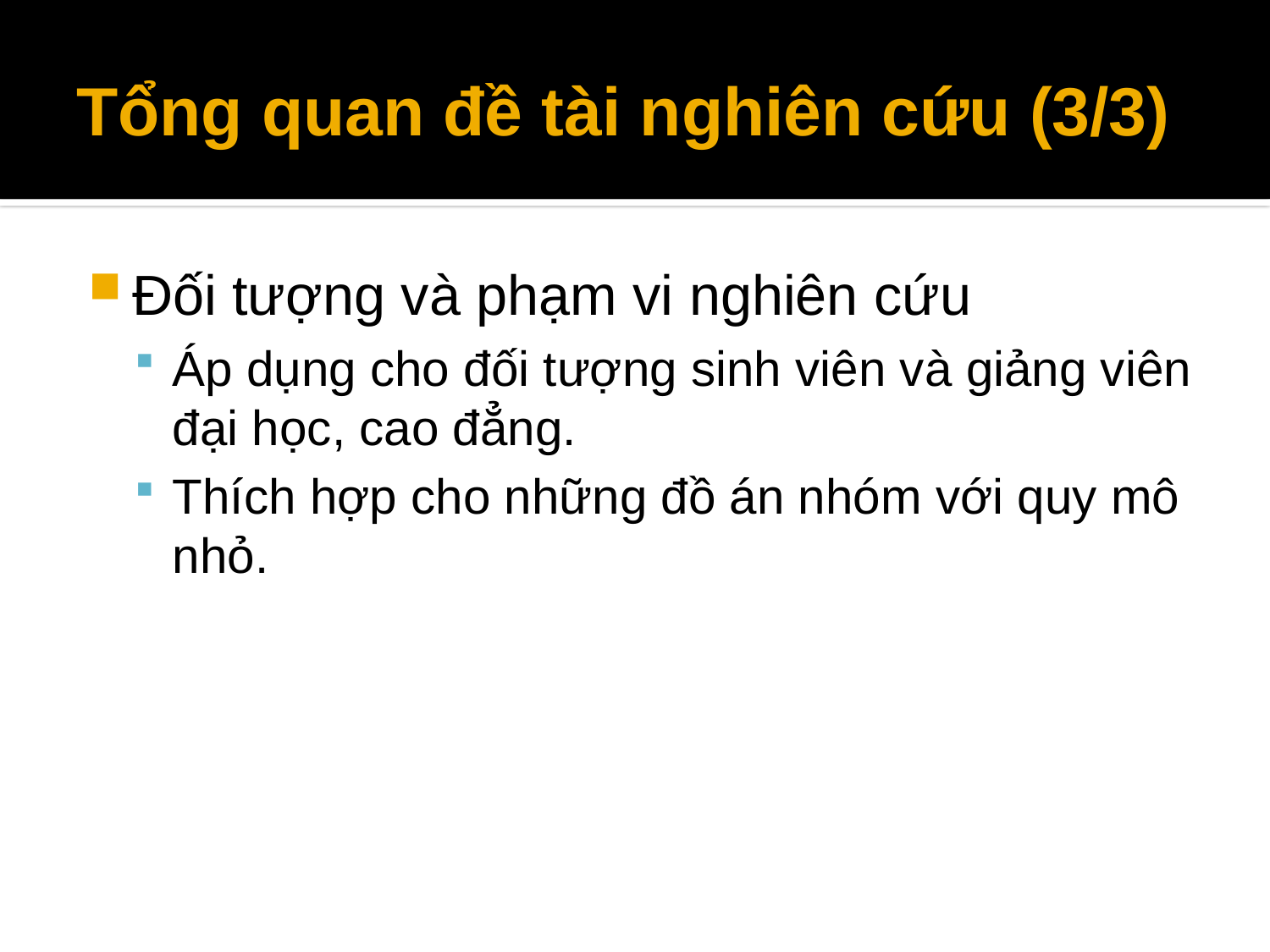

# Tổng quan đề tài nghiên cứu (3/3)
Đối tượng và phạm vi nghiên cứu
Áp dụng cho đối tượng sinh viên và giảng viên đại học, cao đẳng.
Thích hợp cho những đồ án nhóm với quy mô nhỏ.